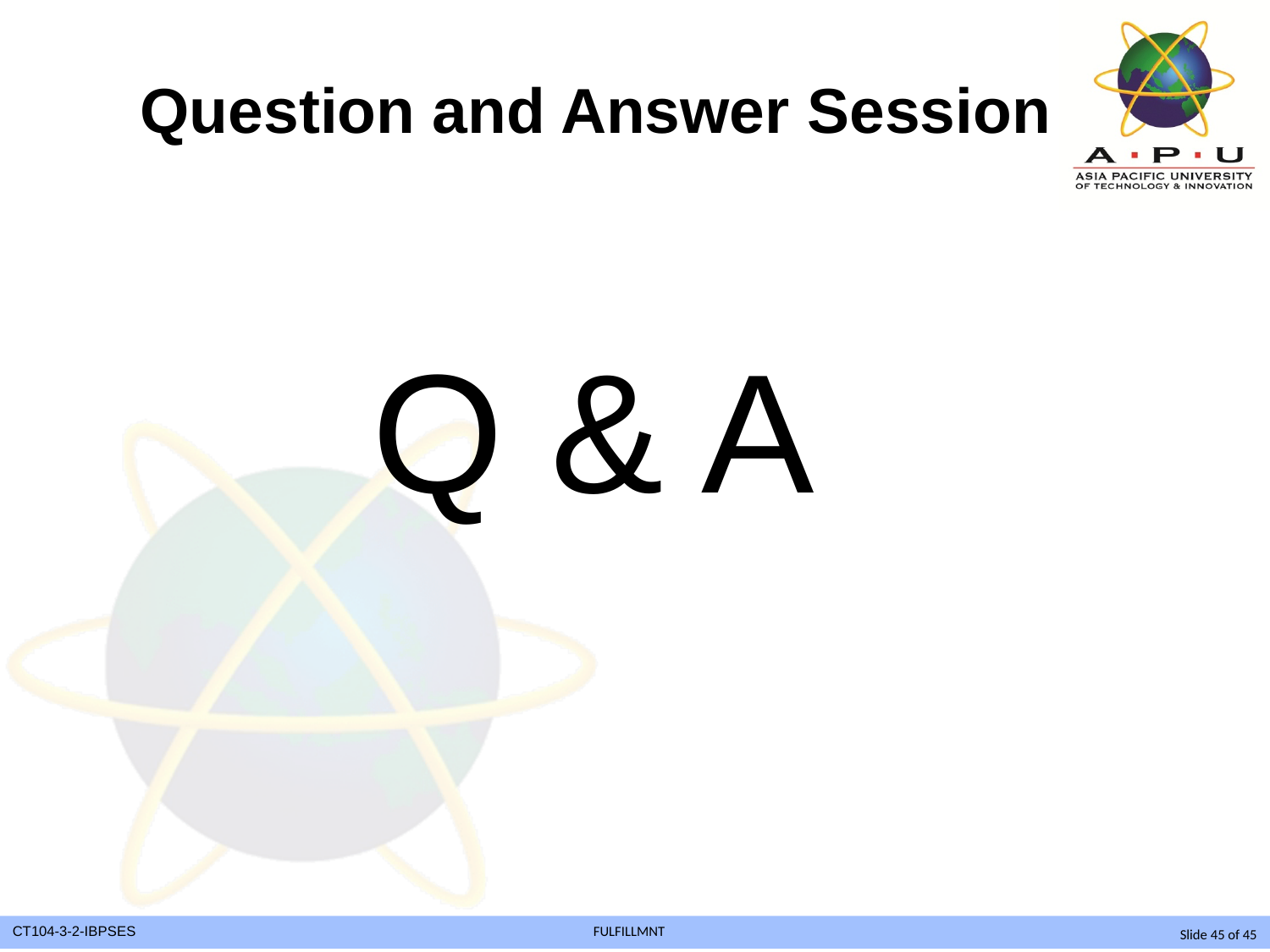

Question and Answer Session
Q & A
Slide 45 of 45